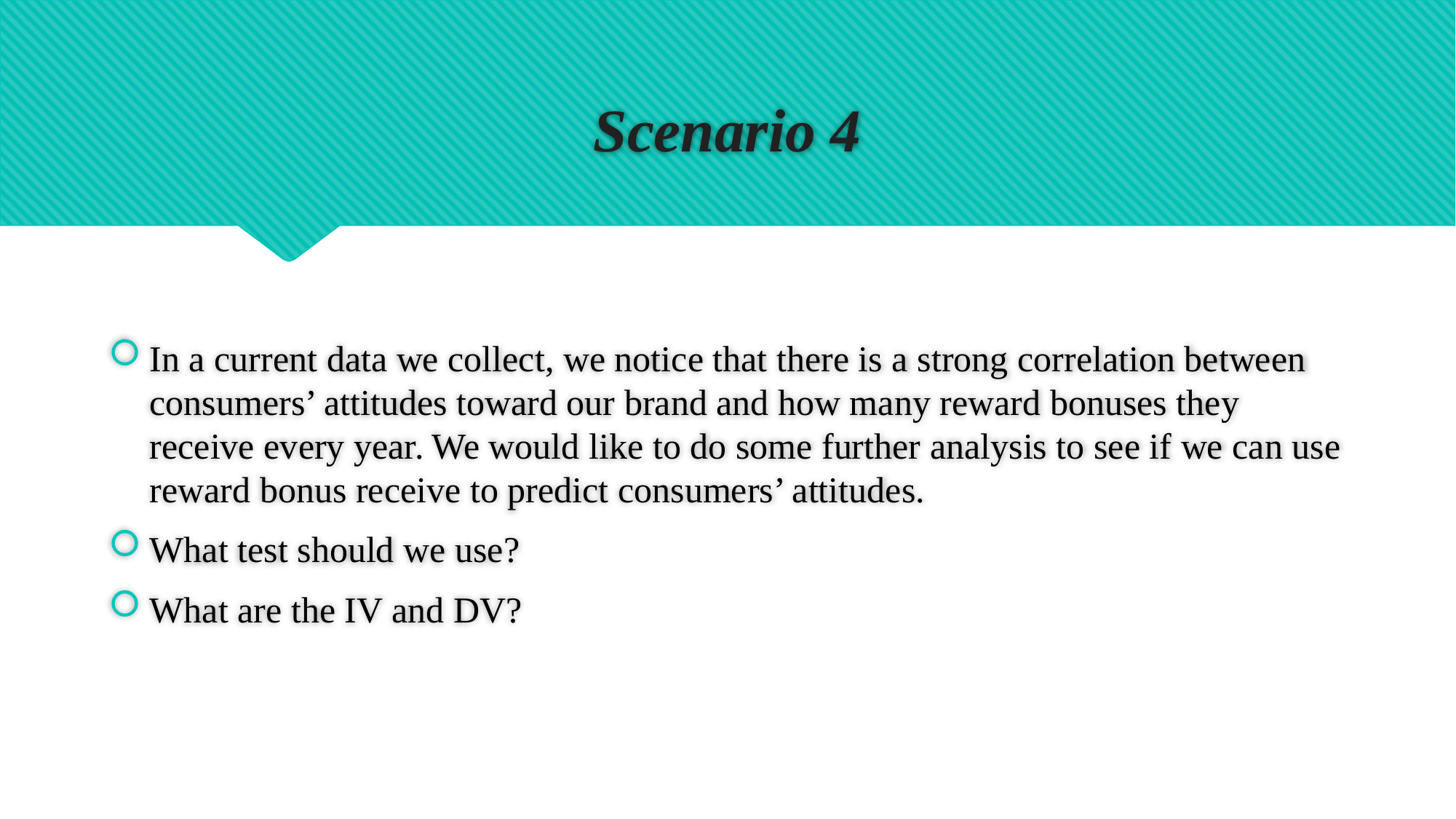

# Scenario 4
In a current data we collect, we notice that there is a strong correlation between consumers’ attitudes toward our brand and how many reward bonuses they receive every year. We would like to do some further analysis to see if we can use reward bonus receive to predict consumers’ attitudes.
What test should we use?
What are the IV and DV?